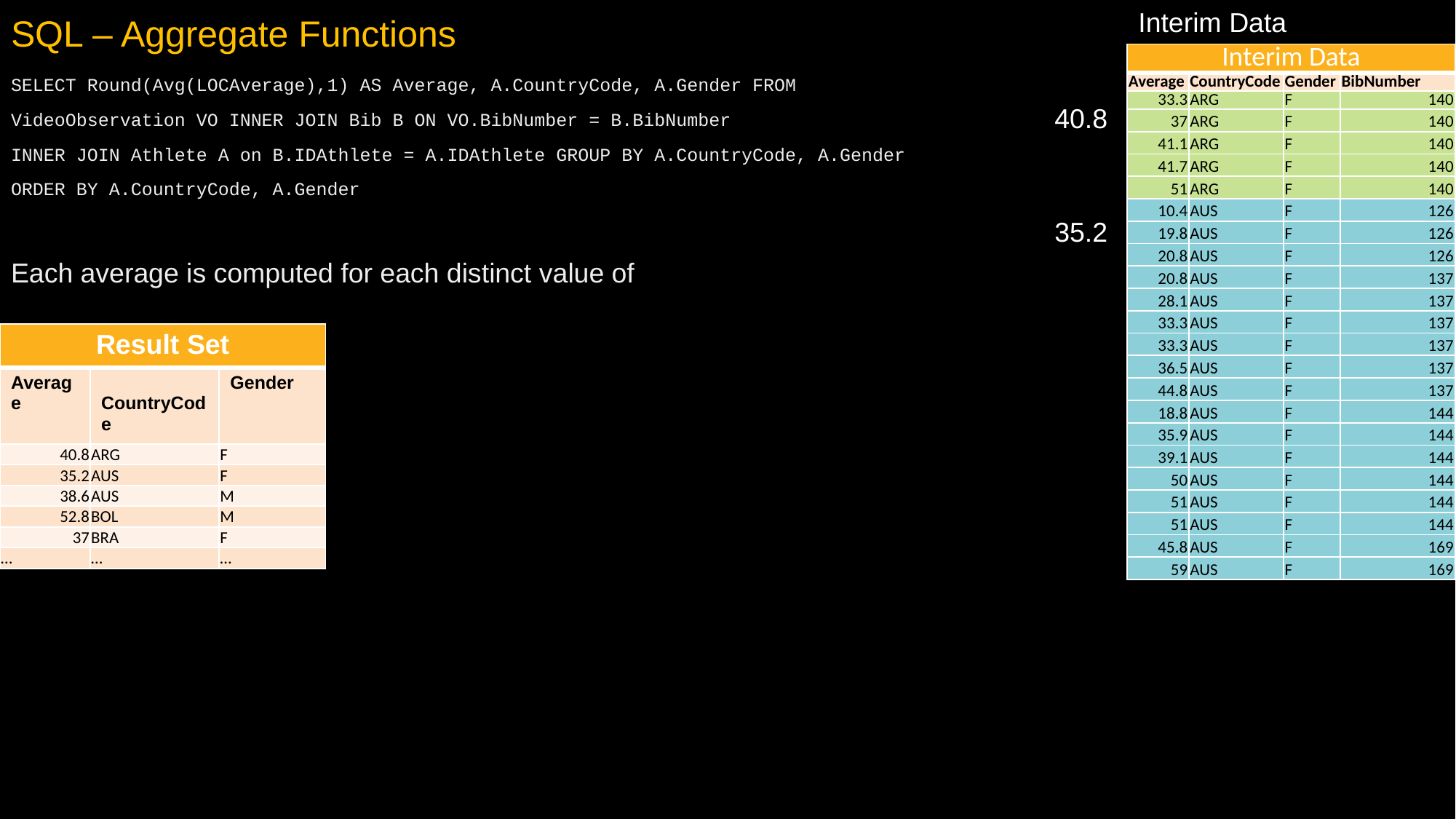

# SQL – Aggregate Functions
Interim Data
| Interim Data |  |  |  |
| --- | --- | --- | --- |
| Average | CountryCode | Gender | BibNumber |
| 33.3 | ARG | F | 140 |
| 37 | ARG | F | 140 |
| 41.1 | ARG | F | 140 |
| 41.7 | ARG | F | 140 |
| 51 | ARG | F | 140 |
| 10.4 | AUS | F | 126 |
| 19.8 | AUS | F | 126 |
| 20.8 | AUS | F | 126 |
| 20.8 | AUS | F | 137 |
| 28.1 | AUS | F | 137 |
| 33.3 | AUS | F | 137 |
| 33.3 | AUS | F | 137 |
| 36.5 | AUS | F | 137 |
| 44.8 | AUS | F | 137 |
| 18.8 | AUS | F | 144 |
| 35.9 | AUS | F | 144 |
| 39.1 | AUS | F | 144 |
| 50 | AUS | F | 144 |
| 51 | AUS | F | 144 |
| 51 | AUS | F | 144 |
| 45.8 | AUS | F | 169 |
| 59 | AUS | F | 169 |
SELECT Round(Avg(LOCAverage),1) AS Average, A.CountryCode, A.Gender FROM
VideoObservation VO INNER JOIN Bib B ON VO.BibNumber = B.BibNumber
INNER JOIN Athlete A on B.IDAthlete = A.IDAthlete GROUP BY A.CountryCode, A.Gender
ORDER BY A.CountryCode, A.Gender

Each average is computed for each distinct value of
40.8
35.2
| Result Set |  |  |
| --- | --- | --- |
| Average | CountryCode | Gender |
| 40.8 | ARG | F |
| 35.2 | AUS | F |
| 38.6 | AUS | M |
| 52.8 | BOL | M |
| 37 | BRA | F |
| … | … | … |